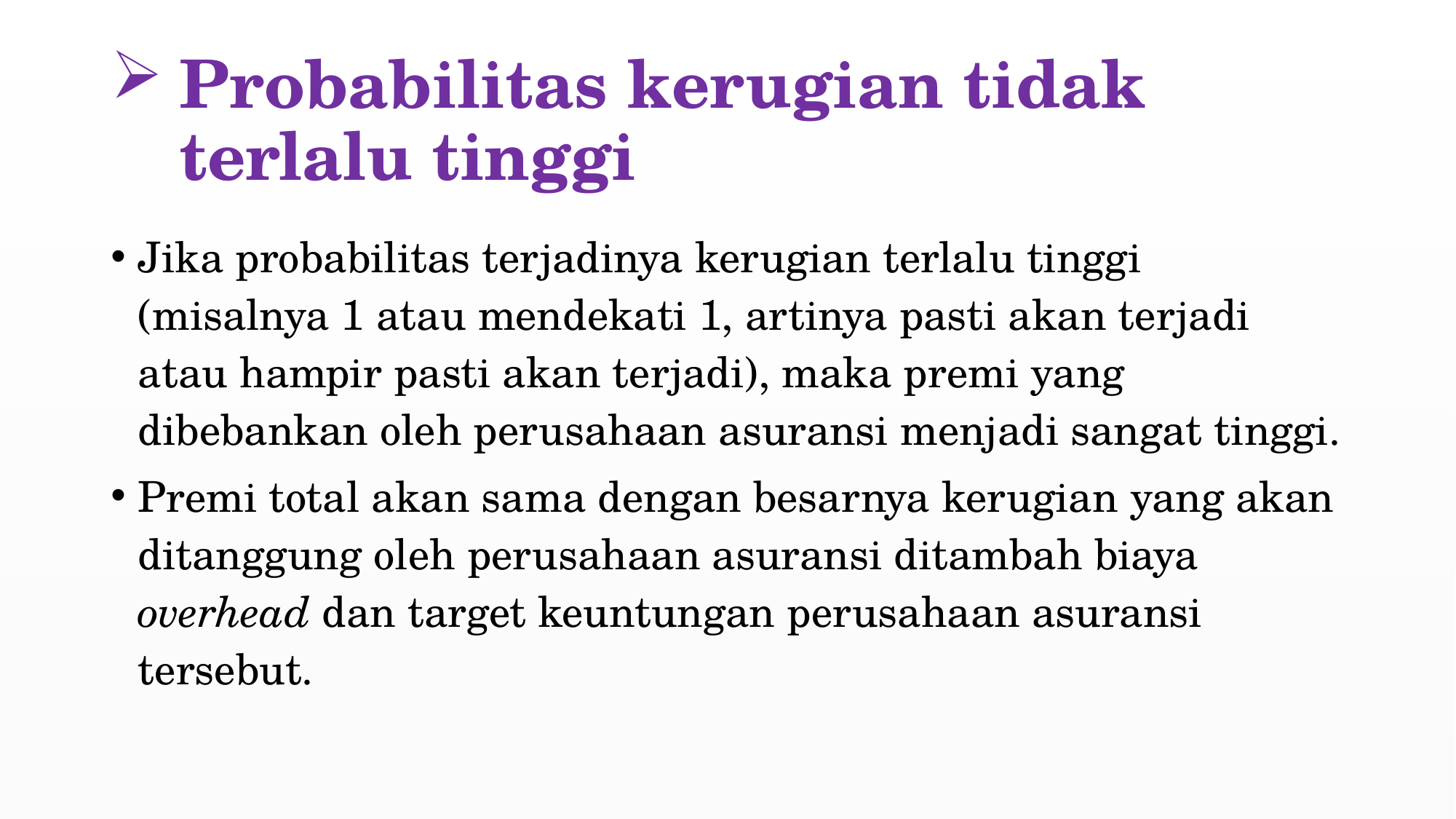

# Probabilitas kerugian tidak terlalu tinggi
Jika probabilitas terjadinya kerugian terlalu tinggi (misalnya 1 atau mendekati 1, artinya pasti akan terjadi atau hampir pasti akan terjadi), maka premi yang dibebankan oleh perusahaan asuransi menjadi sangat tinggi.
Premi total akan sama dengan besarnya kerugian yang akan ditanggung oleh perusahaan asuransi ditambah biaya overhead dan target keuntungan perusahaan asuransi tersebut.